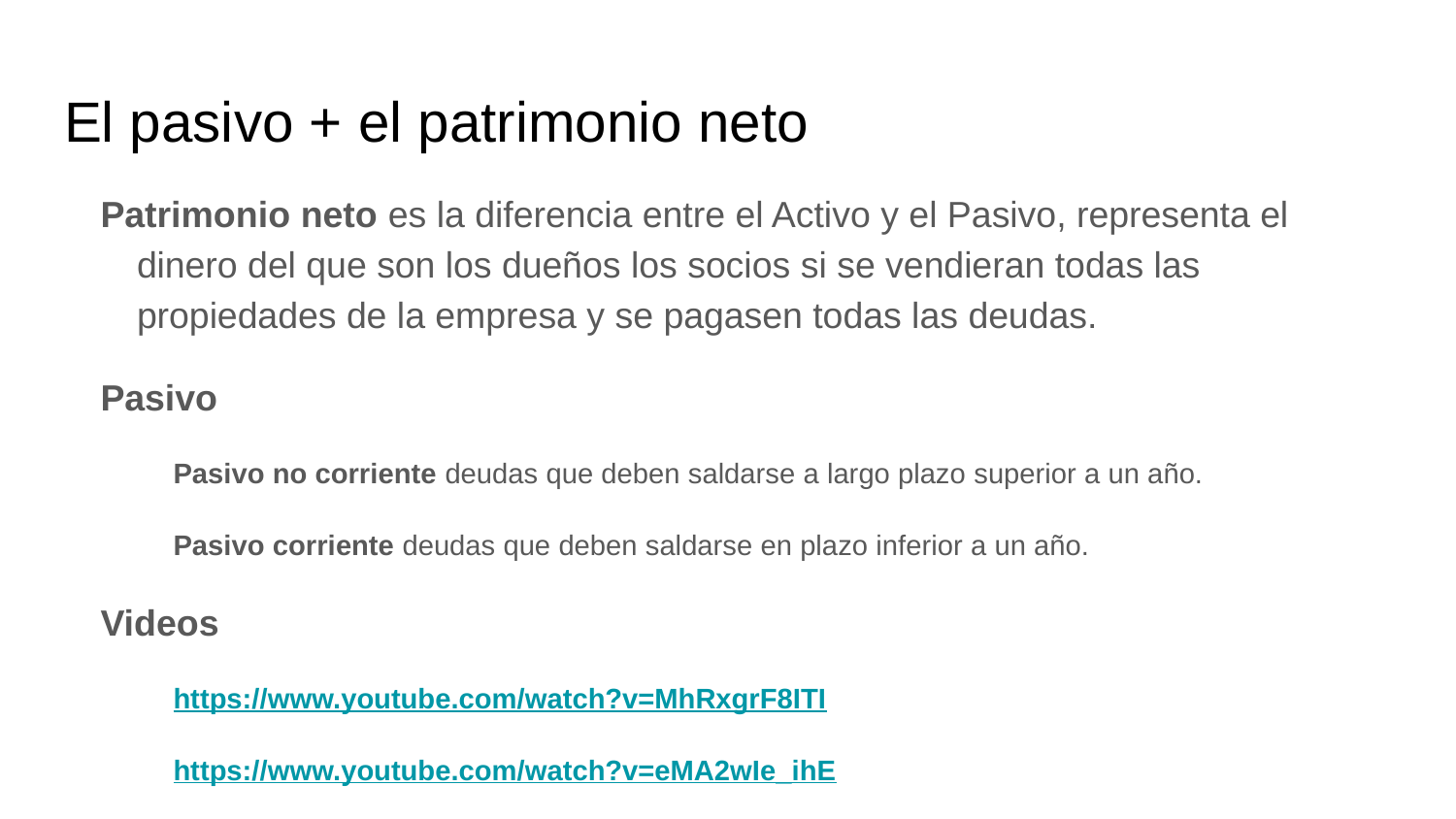

# El pasivo + el patrimonio neto
Patrimonio neto es la diferencia entre el Activo y el Pasivo, representa el dinero del que son los dueños los socios si se vendieran todas las propiedades de la empresa y se pagasen todas las deudas.
Pasivo
Pasivo no corriente deudas que deben saldarse a largo plazo superior a un año.
Pasivo corriente deudas que deben saldarse en plazo inferior a un año.
Videos
https://www.youtube.com/watch?v=MhRxgrF8ITI
https://www.youtube.com/watch?v=eMA2wIe_ihE
https://www.youtube.com/watch?v=693e4P_-Kp4